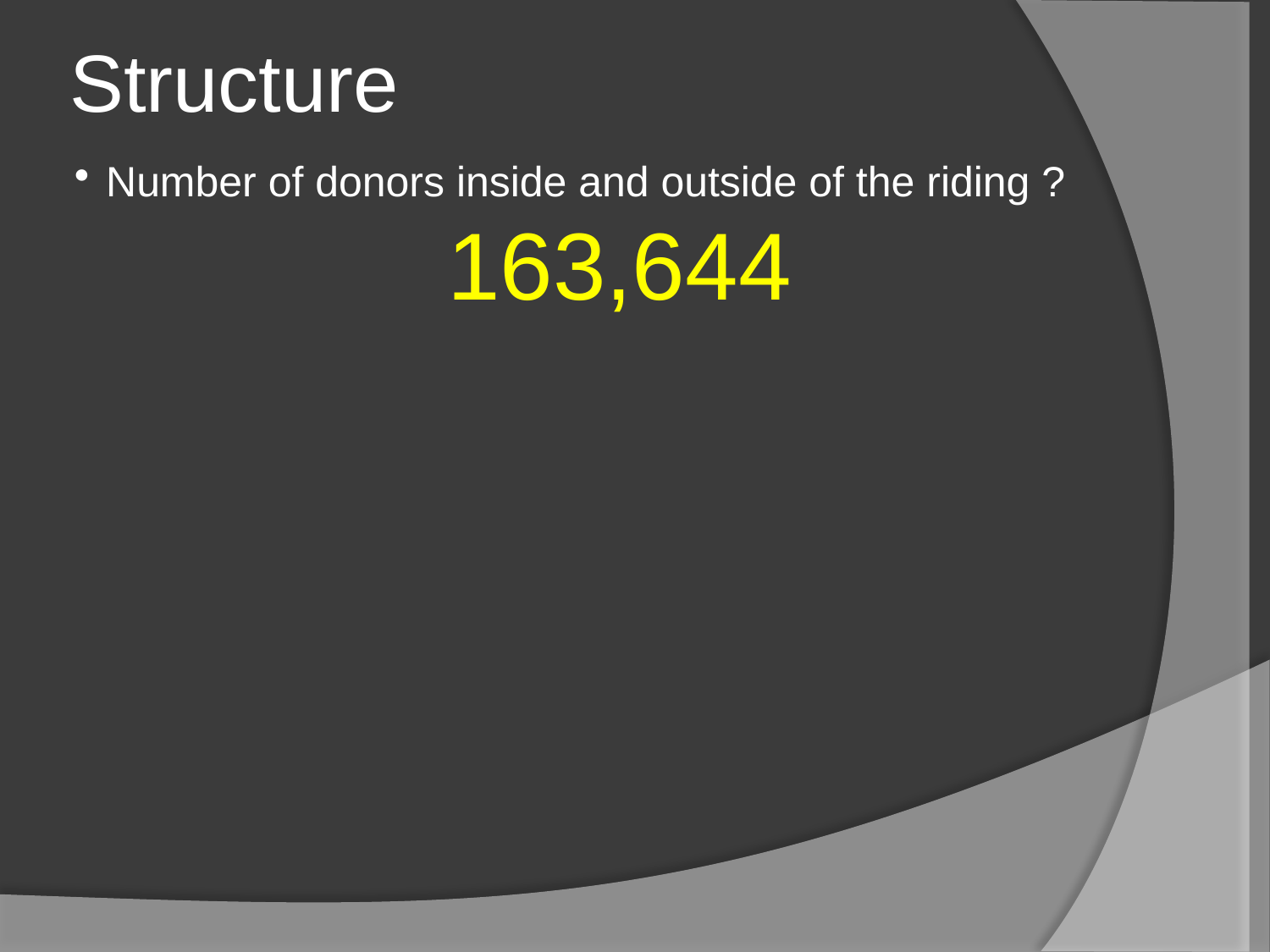

Structure
Number of donors inside and outside of the riding ?
163,644